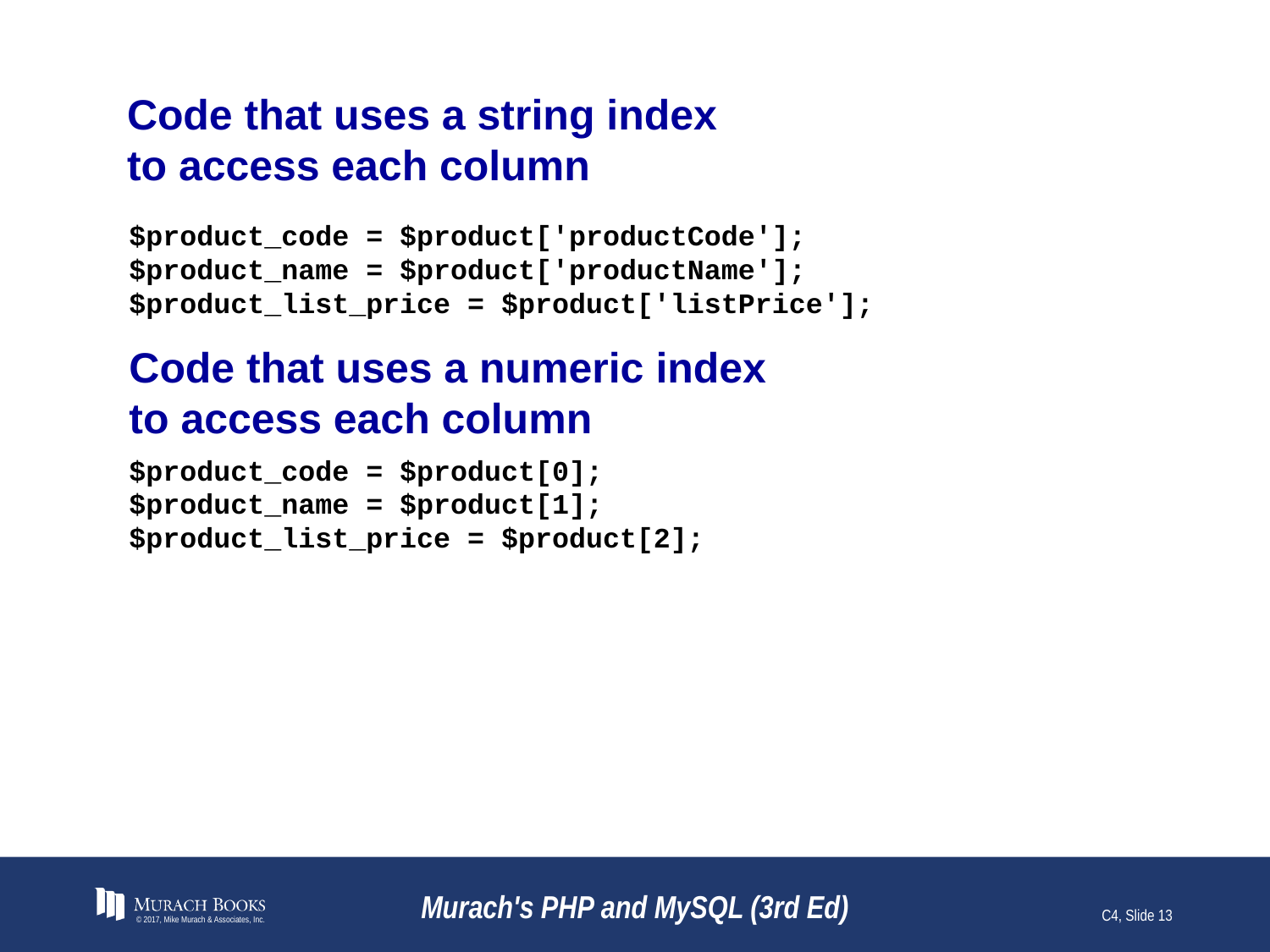

# Code that uses a string index to access each column
$product_code = $product['productCode'];
$product_name = $product['productName'];
$product_list_price = $product['listPrice'];
Code that uses a numeric index
to access each column
$product_code = $product[0];
$product_name = $product[1];
$product_list_price = $product[2];

© 2017, Mike Murach & Associates, Inc.
Murach's PHP and MySQL (3rd Ed)

C4, Slide 13